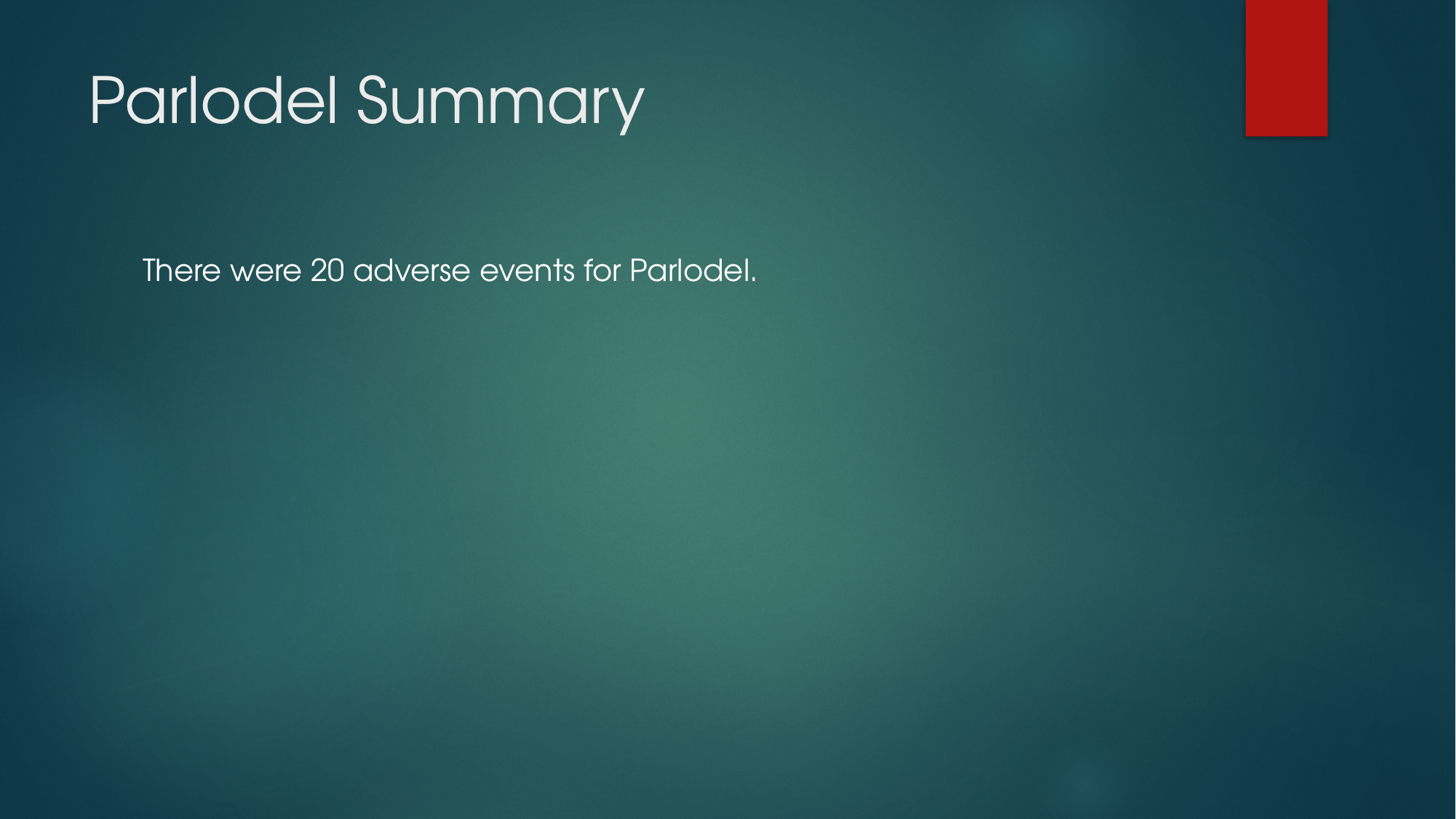

# Parlodel Summary
There were 20 adverse events for Parlodel.